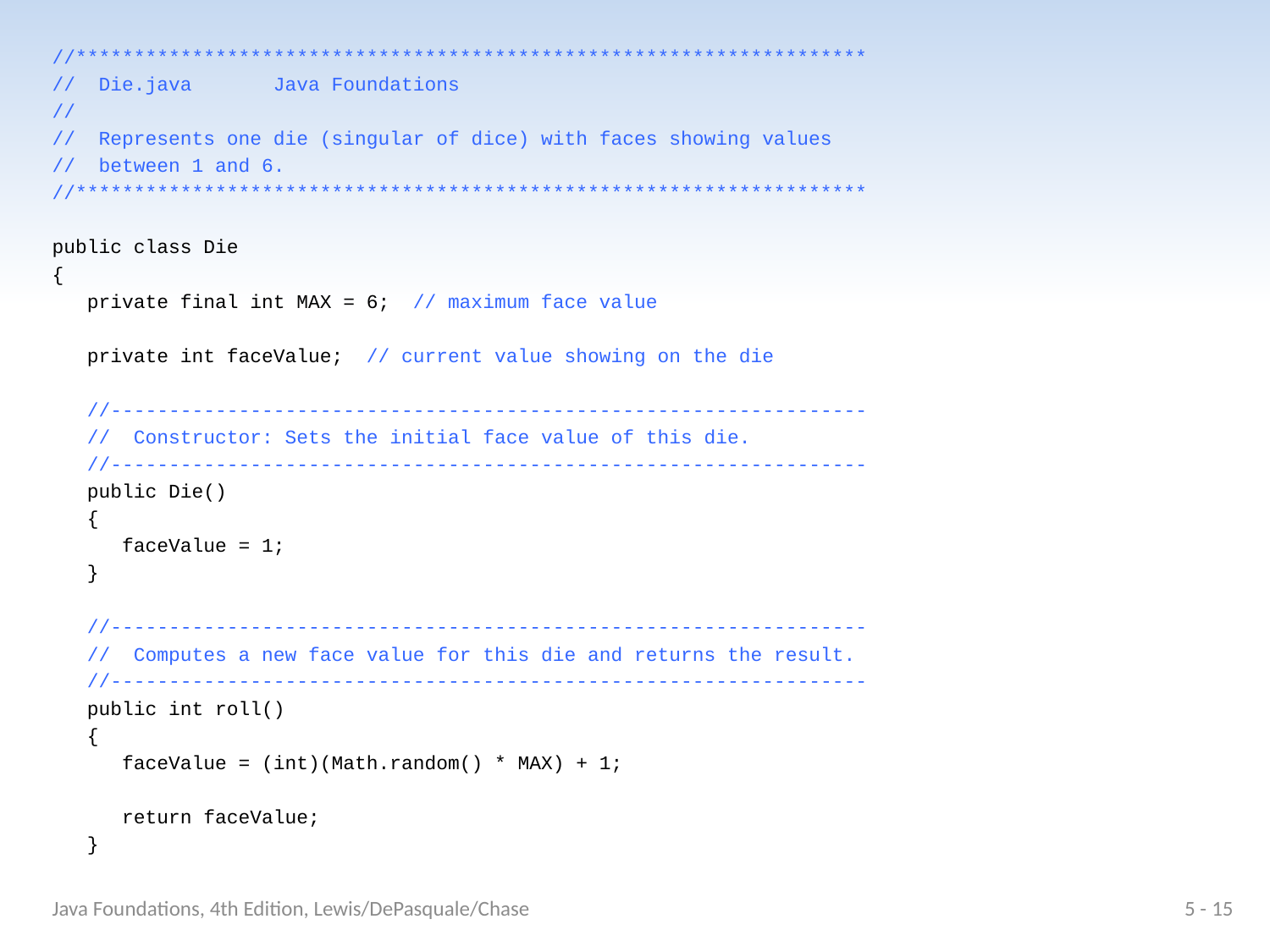

//********************************************************************
//  Die.java       Java Foundations
//
//  Represents one die (singular of dice) with faces showing values
//  between 1 and 6.
//********************************************************************

public class Die
{
   private final int MAX = 6;  // maximum face value

   private int faceValue;  // current value showing on the die

   //-----------------------------------------------------------------
   //  Constructor: Sets the initial face value of this die.
   //-----------------------------------------------------------------
   public Die()
   {
      faceValue = 1;
   }

   //-----------------------------------------------------------------
   //  Computes a new face value for this die and returns the result.
   //-----------------------------------------------------------------
   public int roll()
   {
      faceValue = (int)(Math.random() * MAX) + 1;

      return faceValue;
   }

Java Foundations, 4th Edition, Lewis/DePasquale/Chase
5 - 15